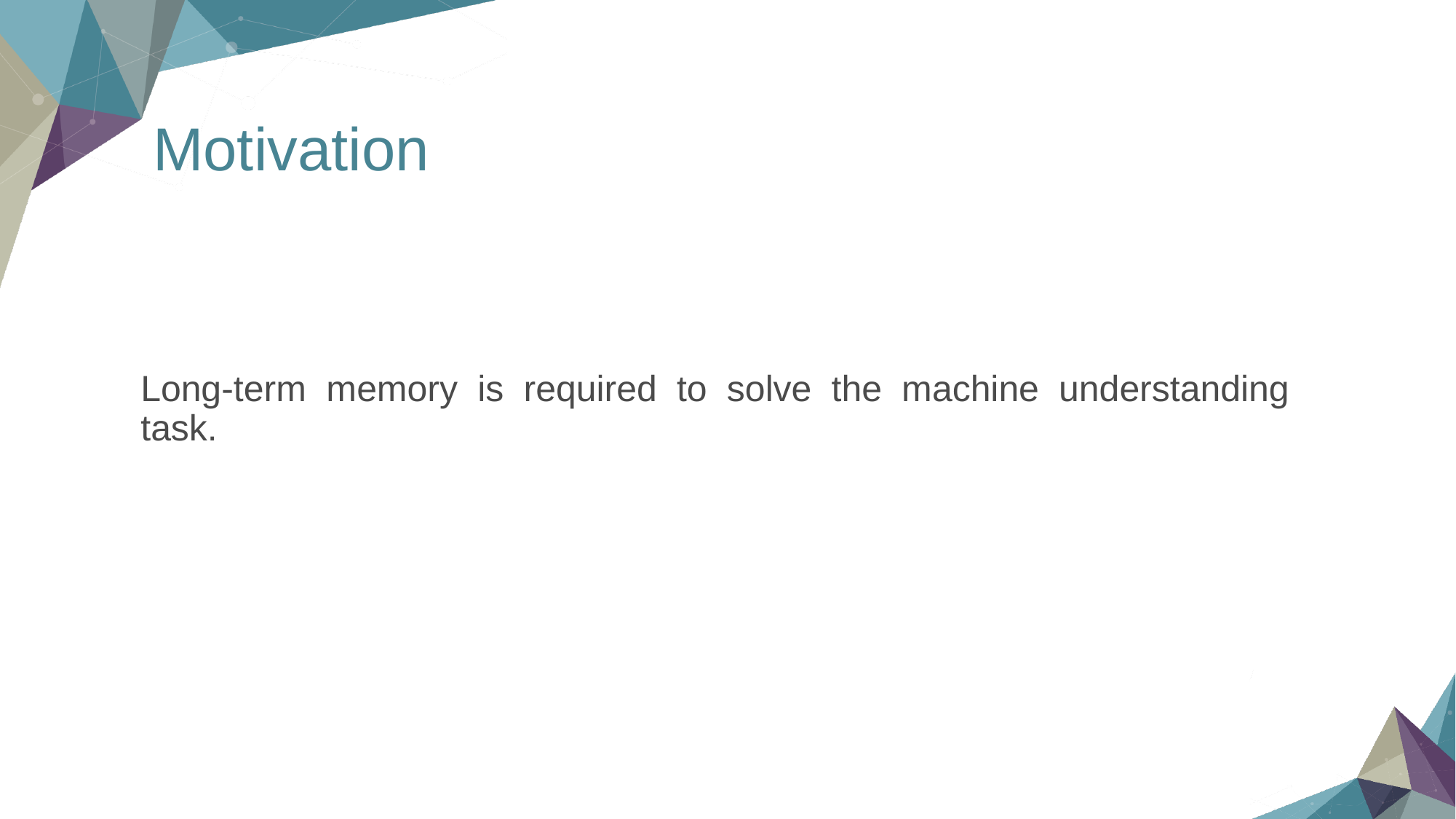

# Motivation
Long-term memory is required to solve the machine understanding task.